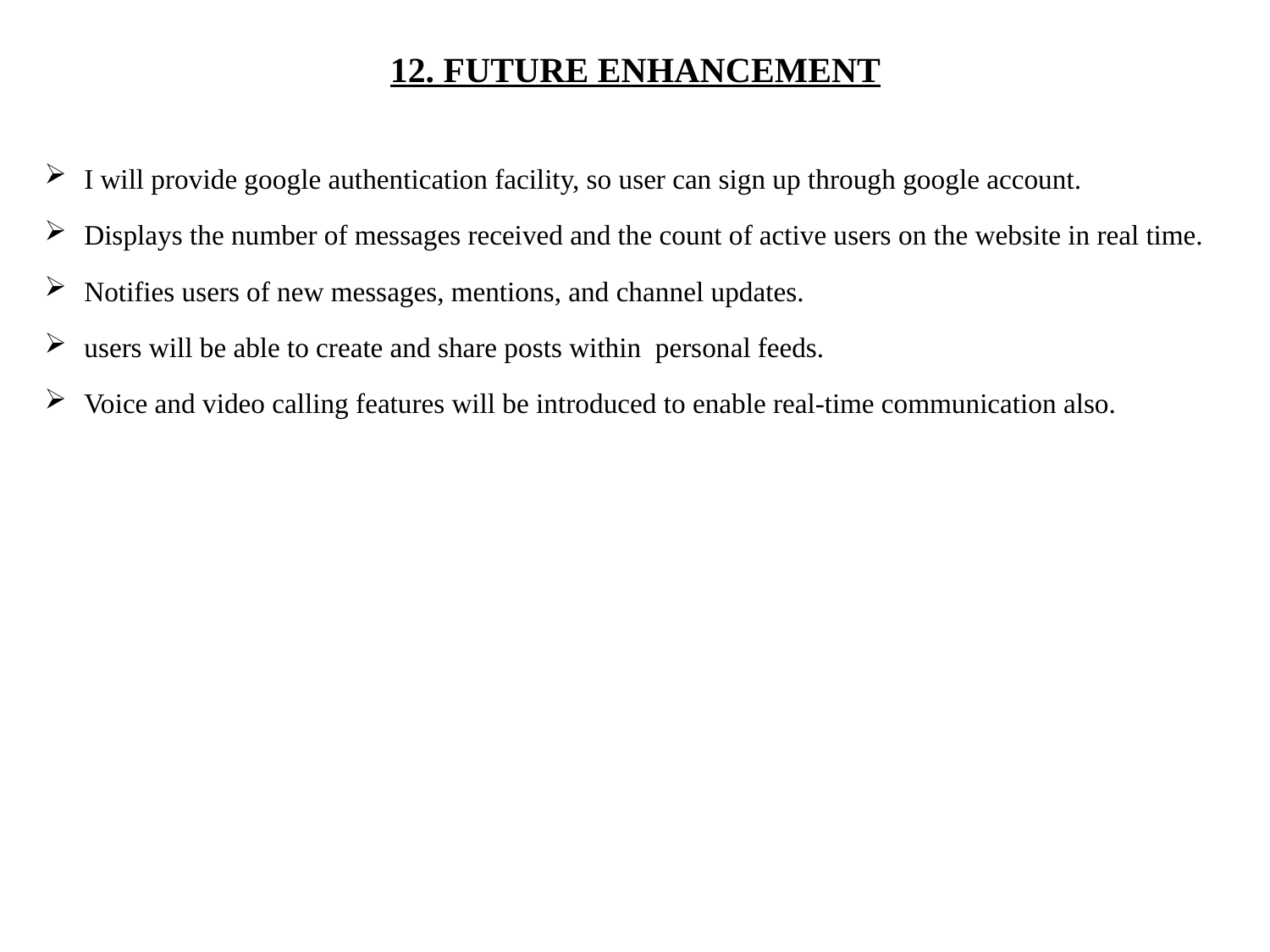

# 12. FUTURE ENHANCEMENT
I will provide google authentication facility, so user can sign up through google account.
Displays the number of messages received and the count of active users on the website in real time.
Notifies users of new messages, mentions, and channel updates.
users will be able to create and share posts within  personal feeds.
Voice and video calling features will be introduced to enable real-time communication also.